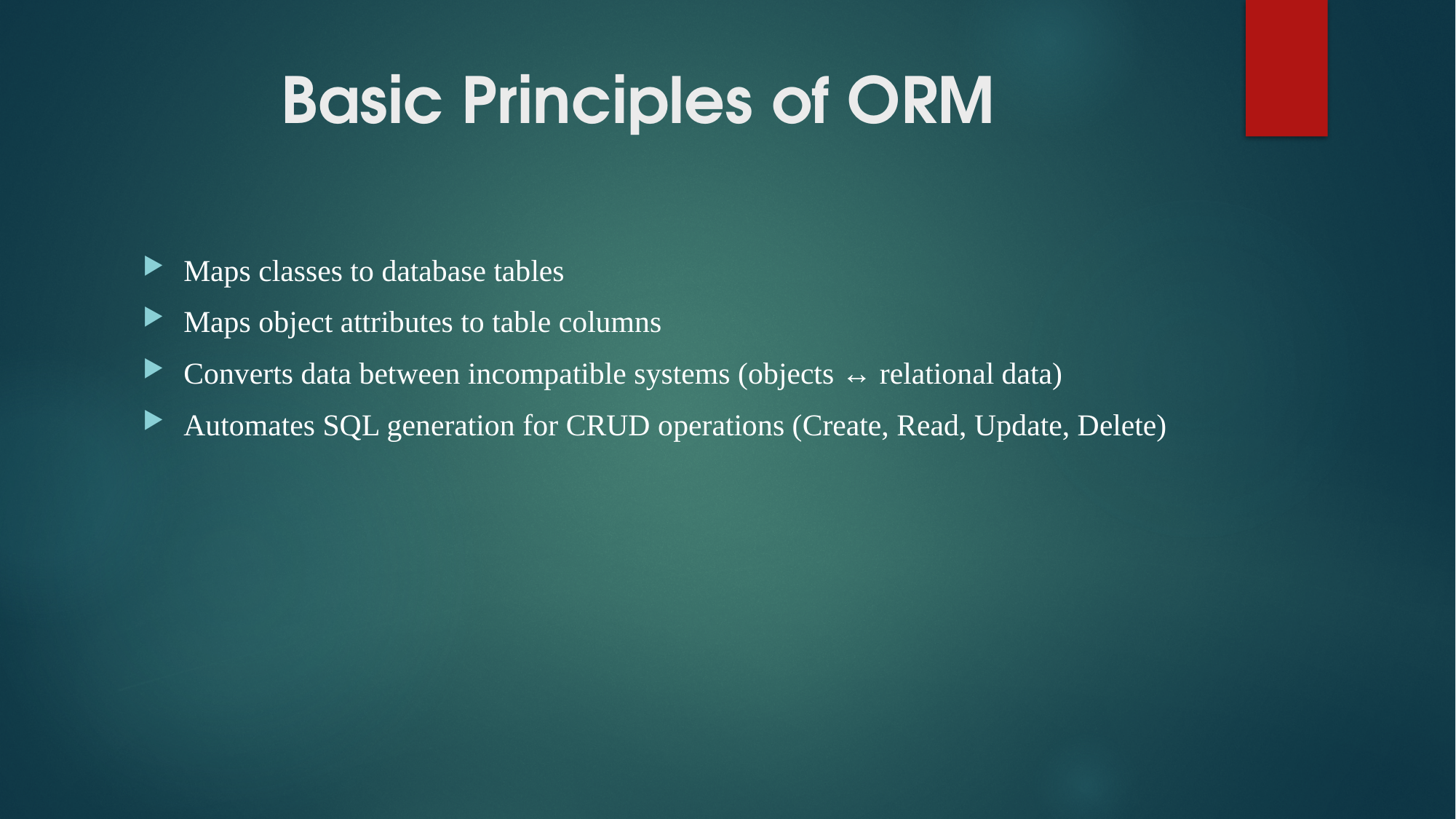

# Basic Principles of ORM
Maps classes to database tables
Maps object attributes to table columns
Converts data between incompatible systems (objects ↔ relational data)
Automates SQL generation for CRUD operations (Create, Read, Update, Delete)